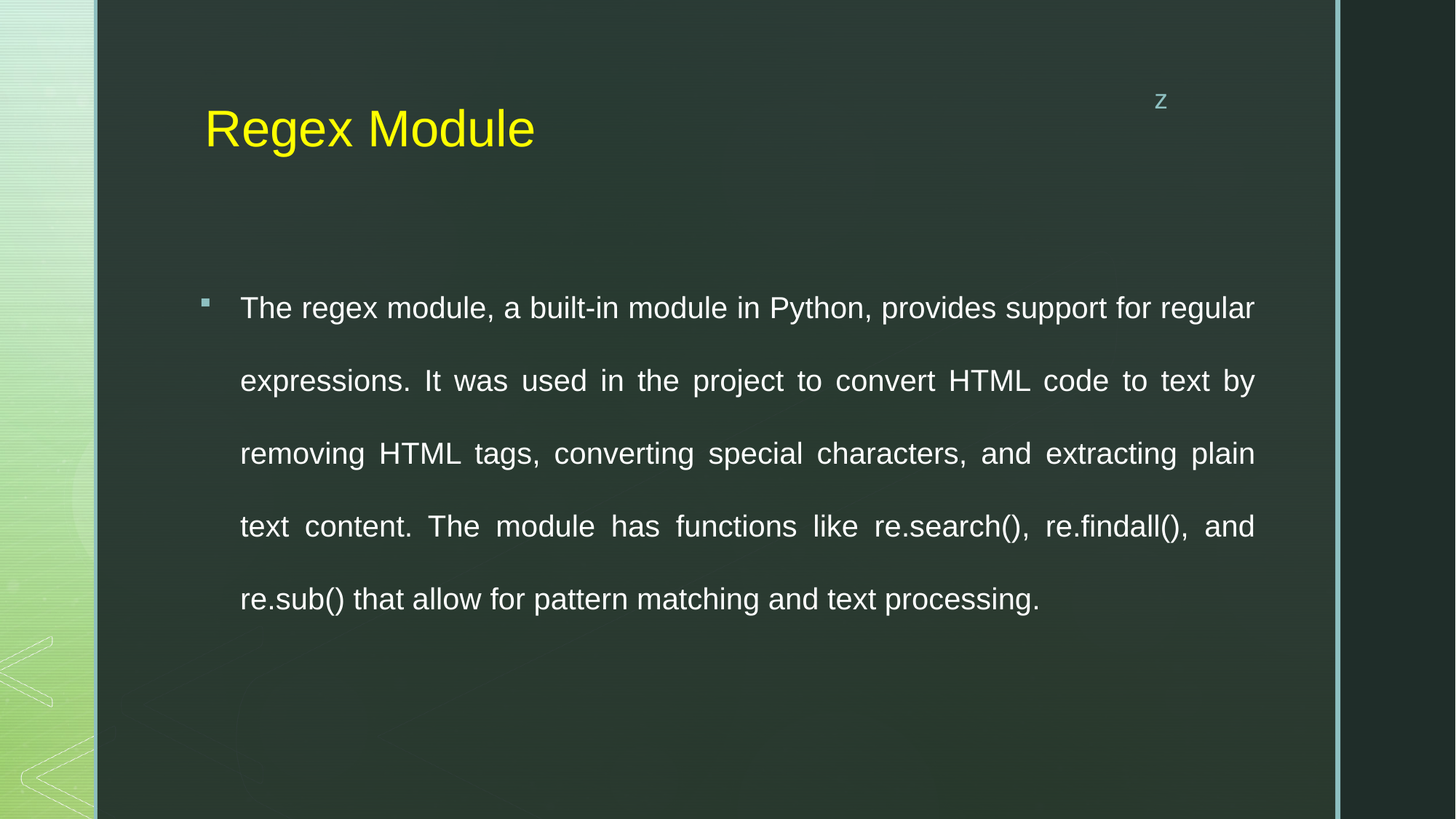

# Regex Module
The regex module, a built-in module in Python, provides support for regular expressions. It was used in the project to convert HTML code to text by removing HTML tags, converting special characters, and extracting plain text content. The module has functions like re.search(), re.findall(), and re.sub() that allow for pattern matching and text processing.